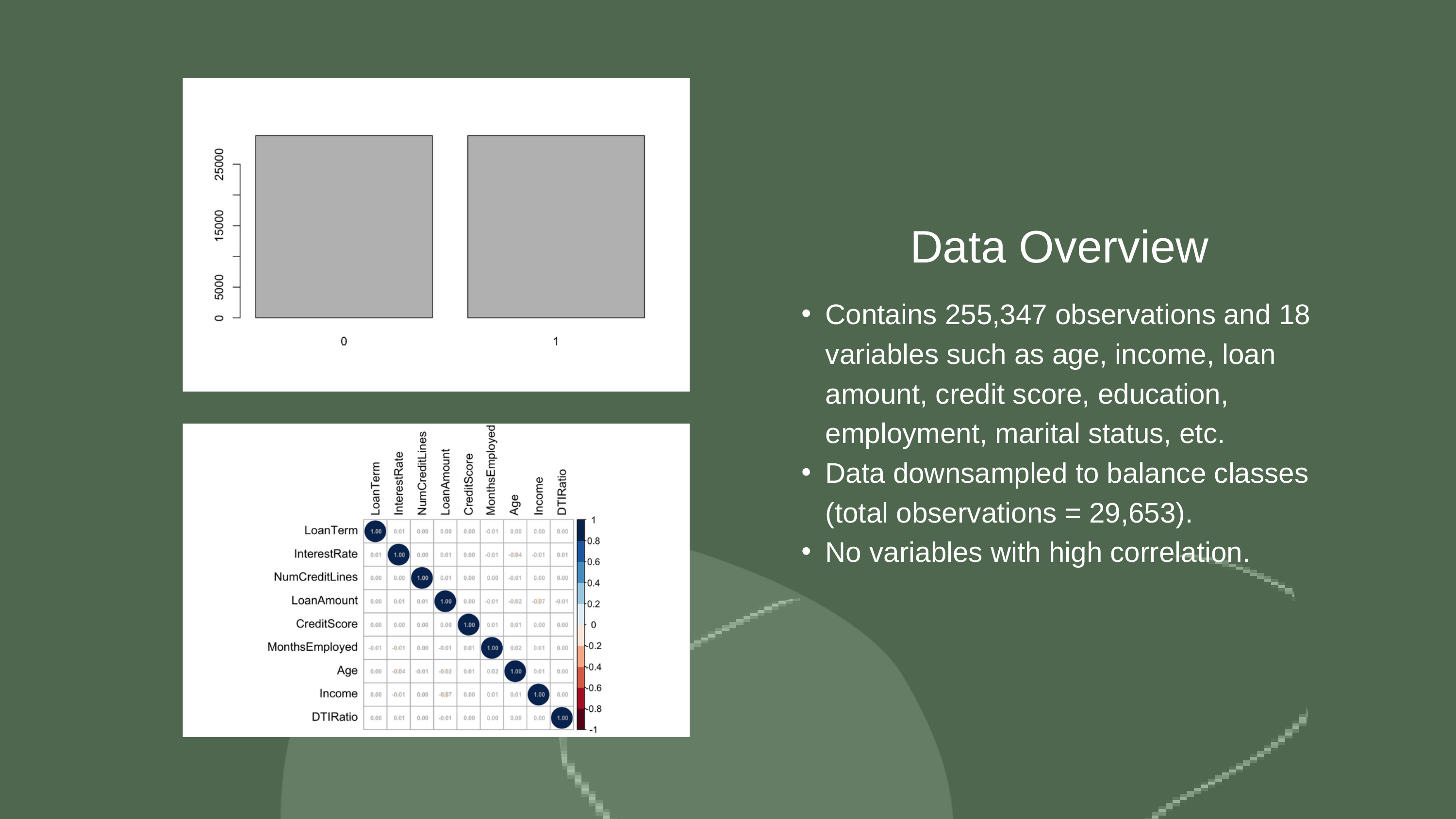

Data Overview
Contains 255,347 observations and 18 variables such as age, income, loan amount, credit score, education, employment, marital status, etc.
Data downsampled to balance classes (total observations = 29,653).
No variables with high correlation.